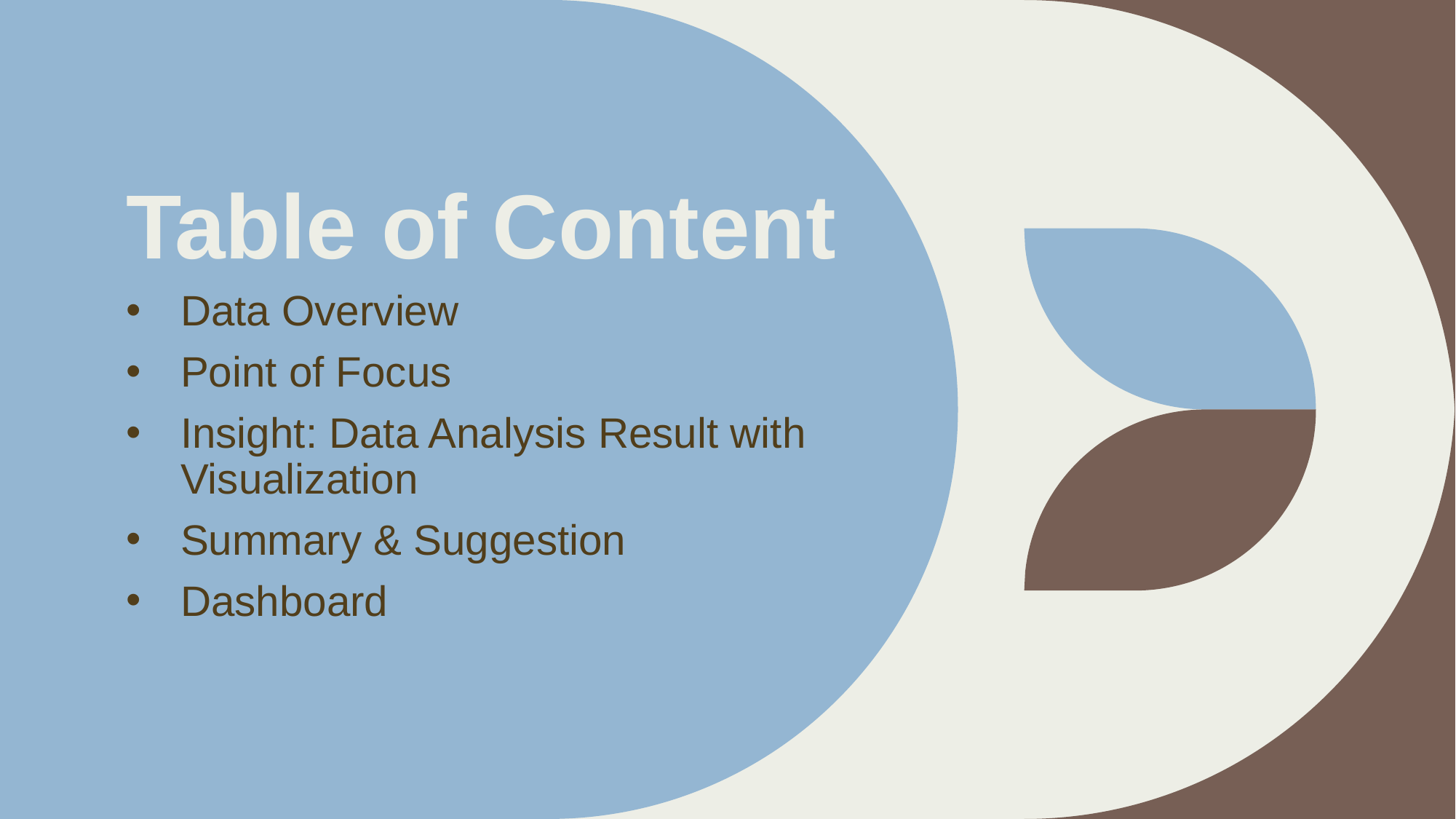

# Table of Content
Data Overview
Point of Focus
Insight: Data Analysis Result with Visualization
Summary & Suggestion
Dashboard